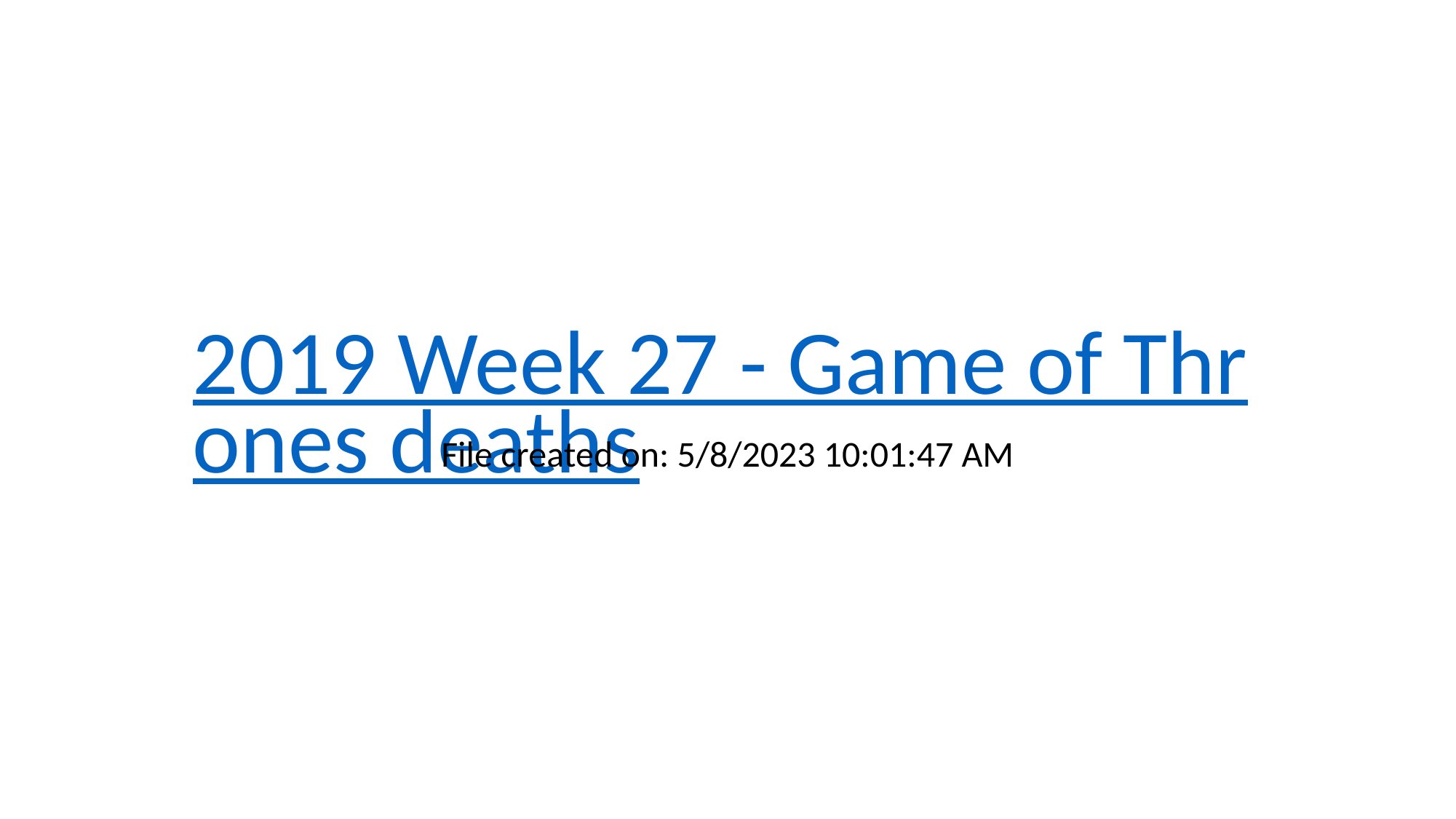

# 2019 Week 27 - Game of Thrones deaths
File created on: 5/8/2023 10:01:47 AM